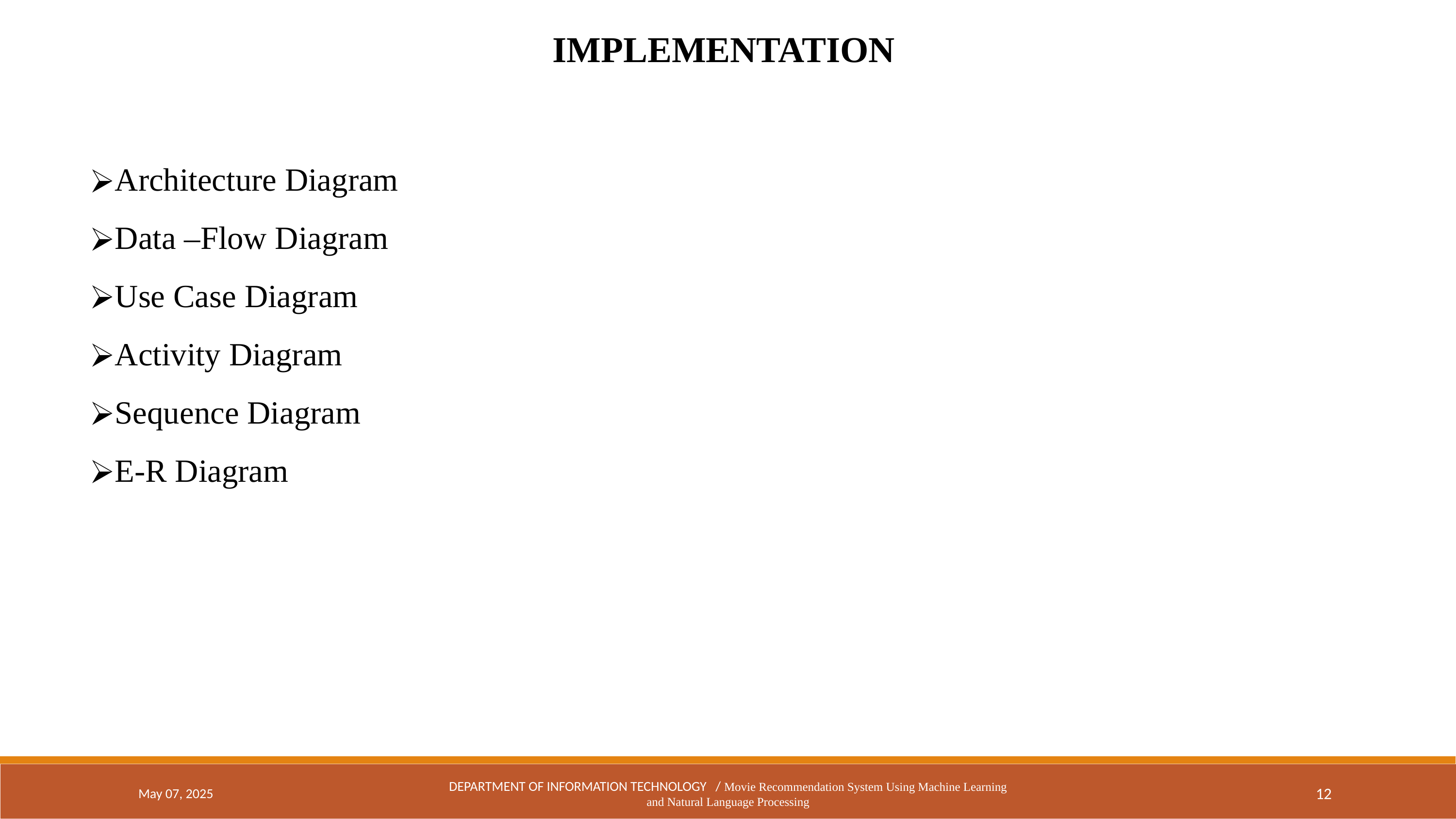

IMPLEMENTATION
Architecture Diagram
Data –Flow Diagram
Use Case Diagram
Activity Diagram
Sequence Diagram
E-R Diagram
May 07, 2025
DEPARTMENT OF INFORMATION TECHNOLOGY   / Movie Recommendation System Using Machine Learning and Natural Language Processing
12